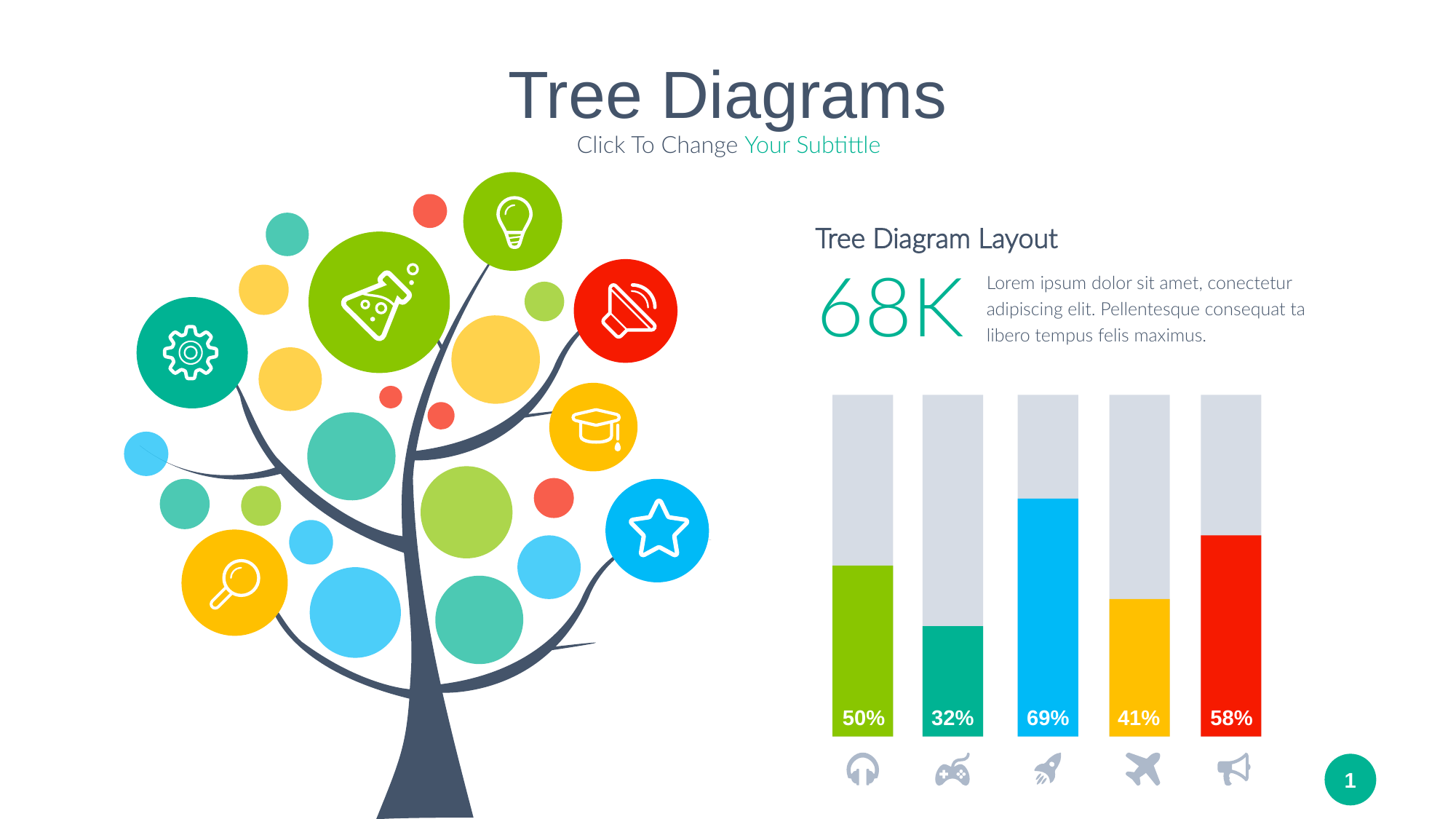

Tree Diagrams
Click To Change Your Subtittle

Tree Diagram Layout

68K
Lorem ipsum dolor sit amet, conectetur adipiscing elit. Pellentesque consequat ta libero tempus felis maximus.

69%

58%

50%

41%

32%